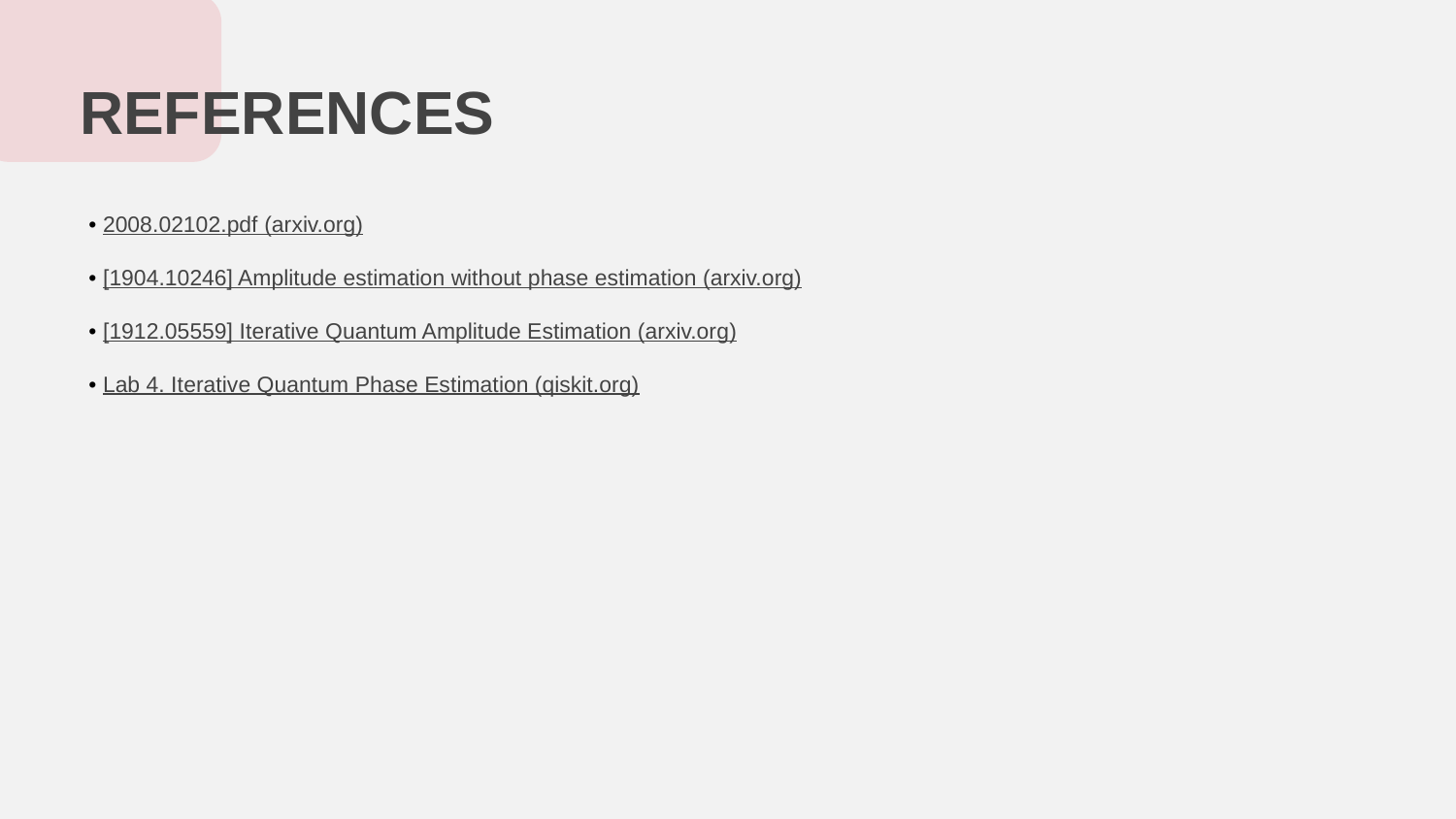

# REFERENCES
• 2008.02102.pdf (arxiv.org)

• [1904.10246] Amplitude estimation without phase estimation (arxiv.org)

• [1912.05559] Iterative Quantum Amplitude Estimation (arxiv.org)

• Lab 4. Iterative Quantum Phase Estimation (qiskit.org)